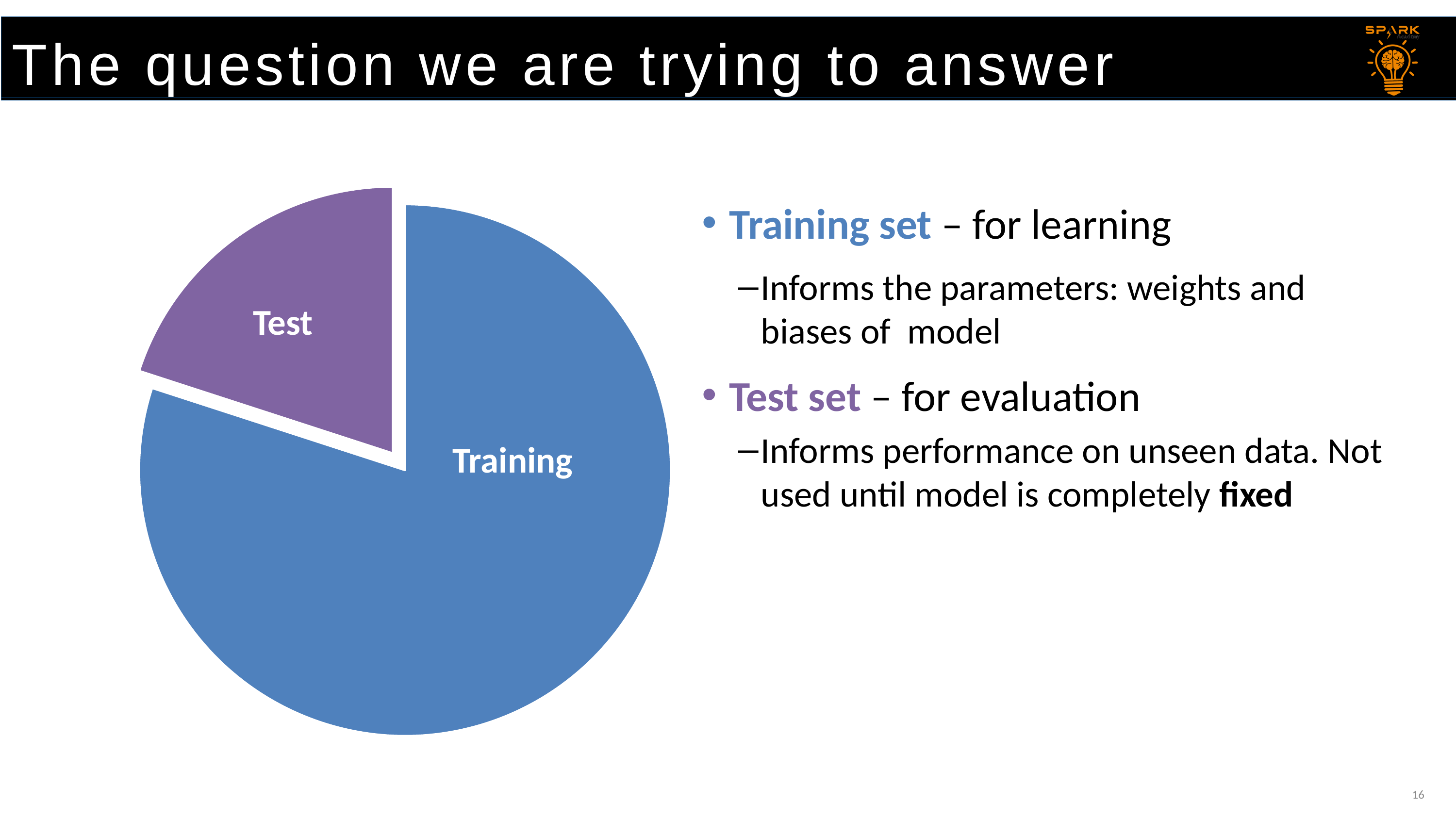

The question we are trying to answer

### Chart

| Category |  |
|---|---|
Training set – for learning
Informs the parameters: weights and biases of  model
Test set – for evaluation
Informs performance on unseen data. Not used until model is completely fixed
Test
Training
16